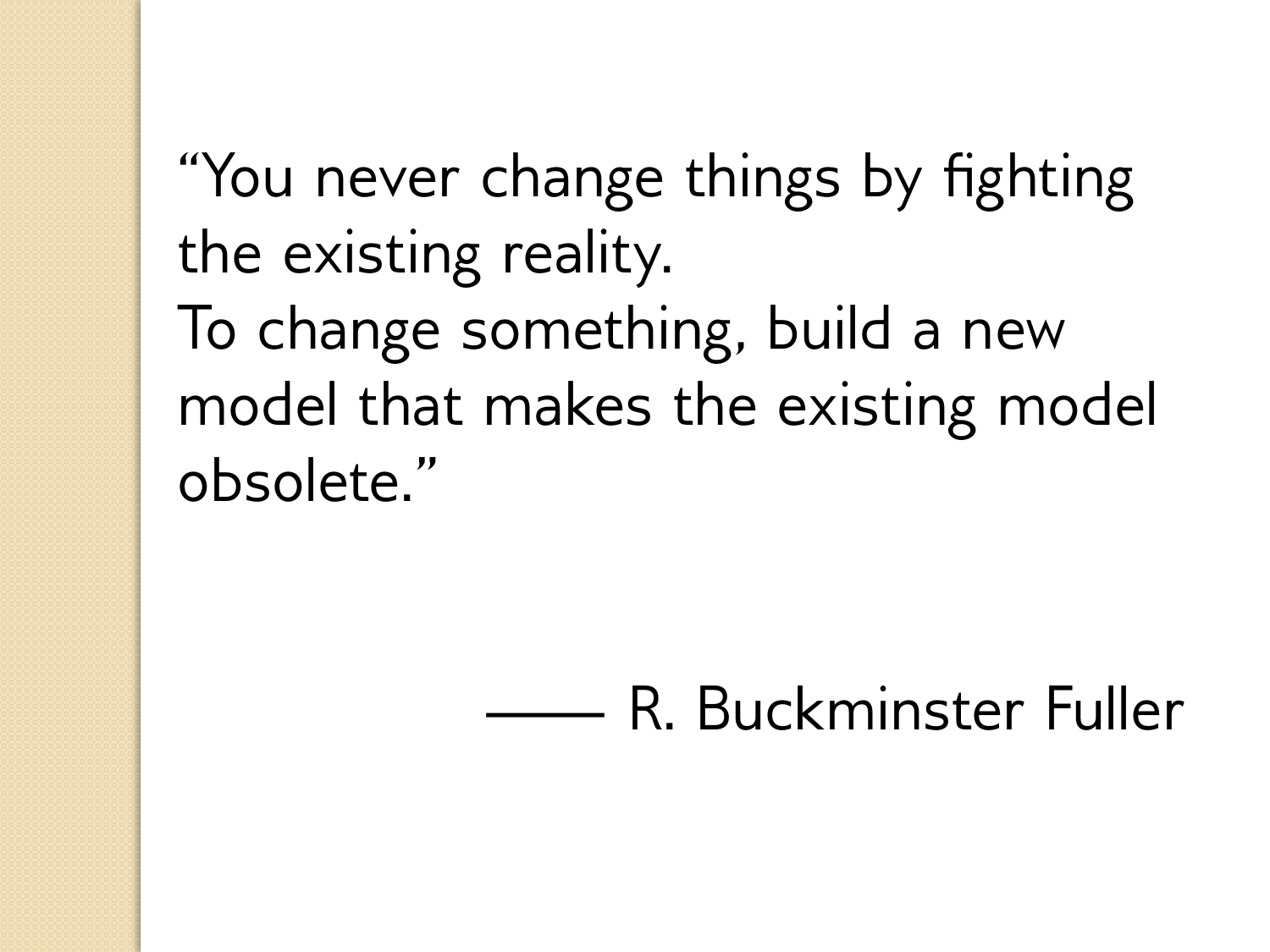

“You never change things by fighting the existing reality.
To change something, build a new model that makes the existing model obsolete.”

                ― R. Buckminster Fuller